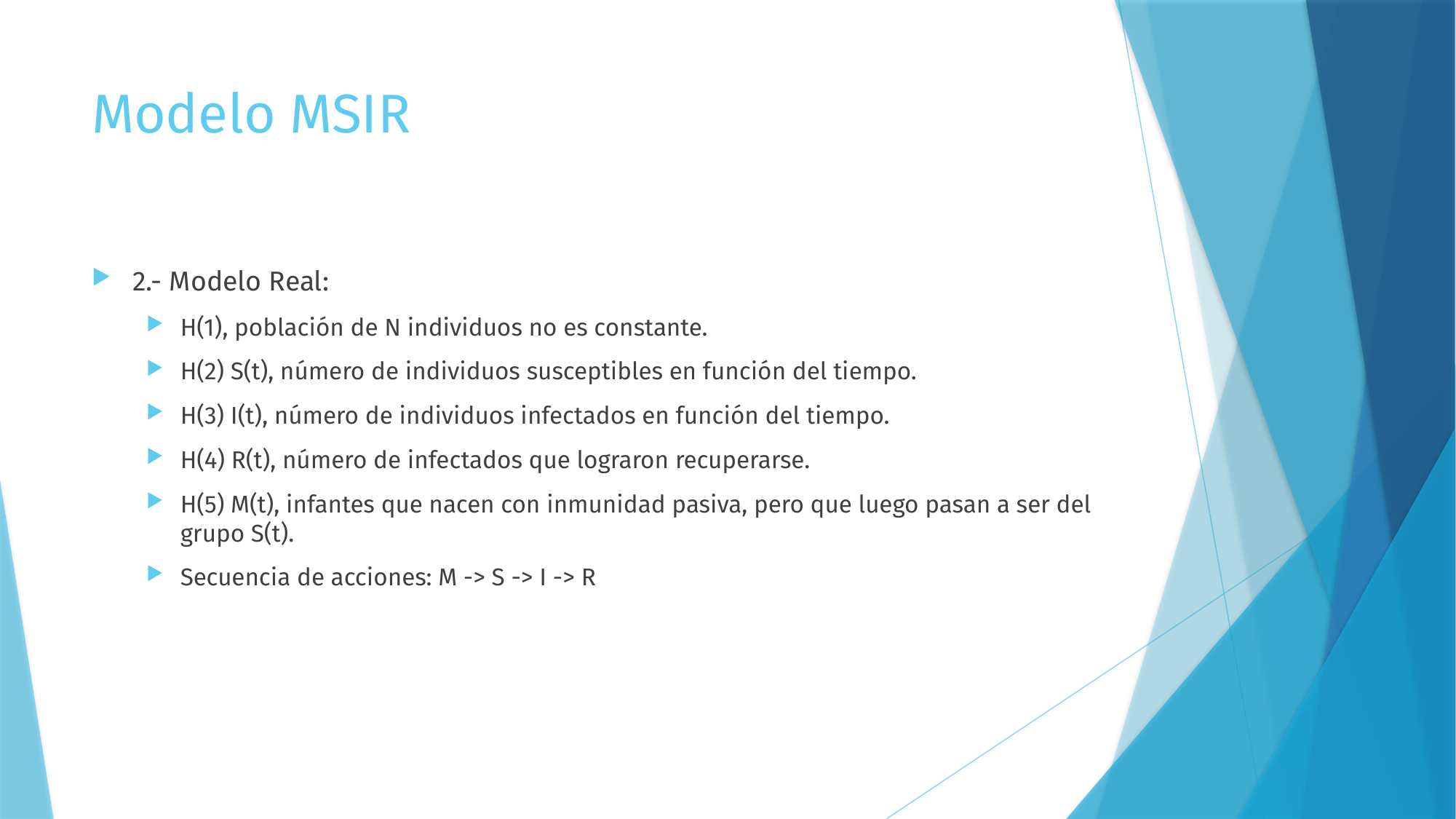

# Modelo MSIR
2.- Modelo Real:
H(1), población de N individuos no es constante.
H(2) S(t), número de individuos susceptibles en función del tiempo.
H(3) I(t), número de individuos infectados en función del tiempo.
H(4) R(t), número de infectados que lograron recuperarse.
H(5) M(t), infantes que nacen con inmunidad pasiva, pero que luego pasan a ser del grupo S(t).
Secuencia de acciones: M -> S -> I -> R